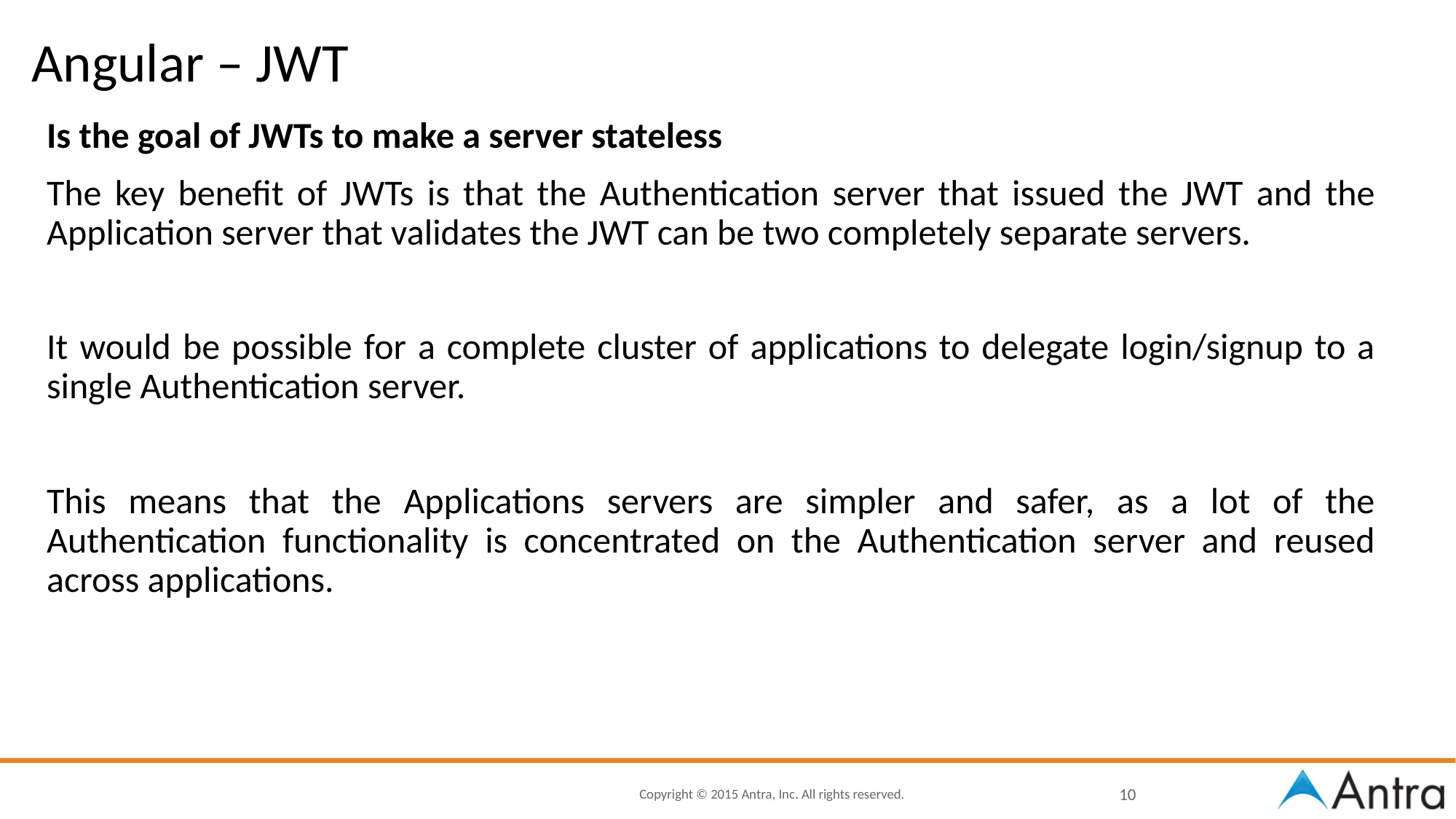

# Angular – JWT
Is the goal of JWTs to make a server stateless
The key benefit of JWTs is that the Authentication server that issued the JWT and the Application server that validates the JWT can be two completely separate servers.

It would be possible for a complete cluster of applications to delegate login/signup to a single Authentication server.

This means that the Applications servers are simpler and safer, as a lot of the Authentication functionality is concentrated on the Authentication server and reused across applications.
10